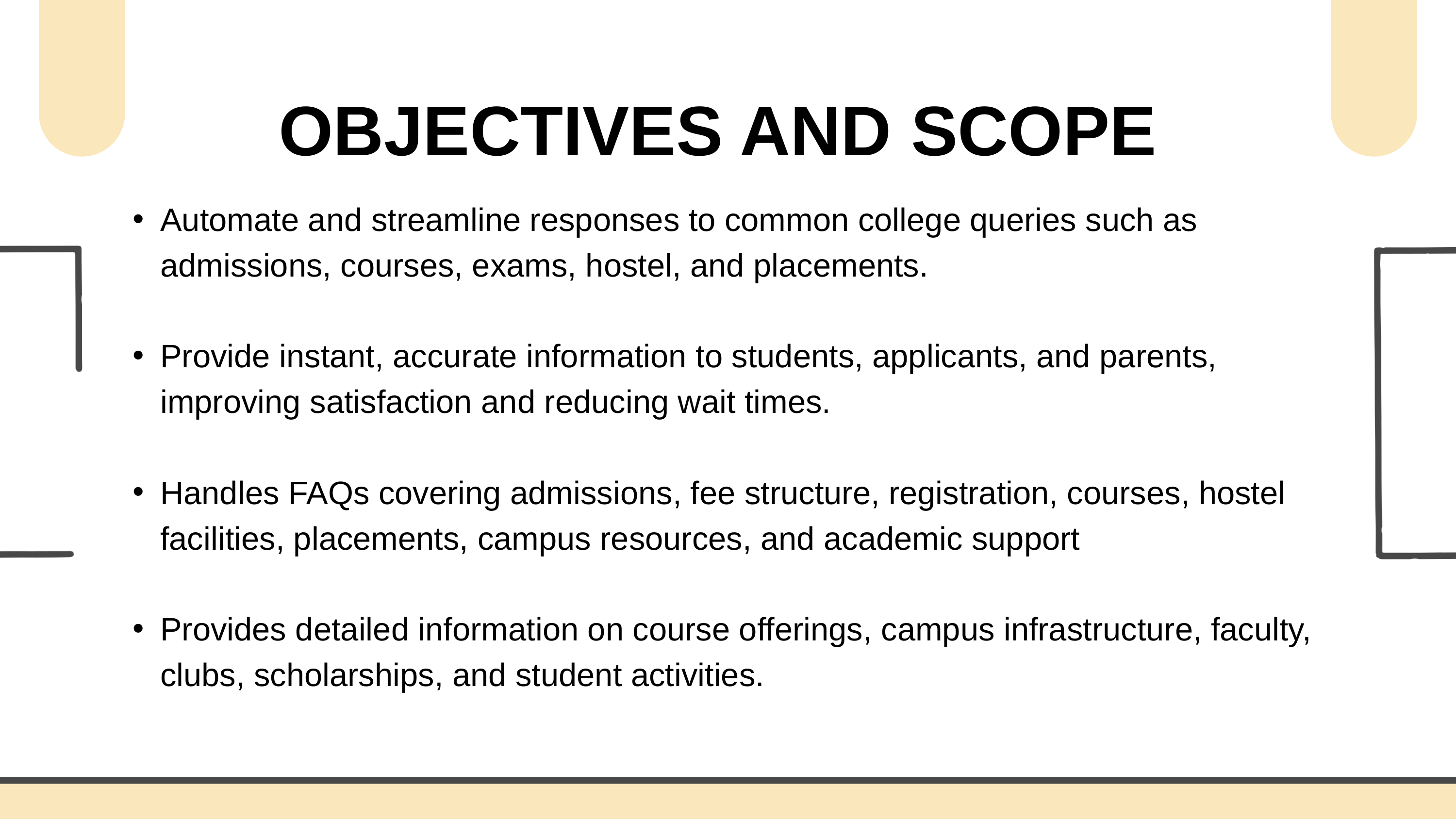

OBJECTIVES AND SCOPE
Automate and streamline responses to common college queries such as admissions, courses, exams, hostel, and placements.

Provide instant, accurate information to students, applicants, and parents, improving satisfaction and reducing wait times.

Handles FAQs covering admissions, fee structure, registration, courses, hostel facilities, placements, campus resources, and academic support

Provides detailed information on course offerings, campus infrastructure, faculty, clubs, scholarships, and student activities.